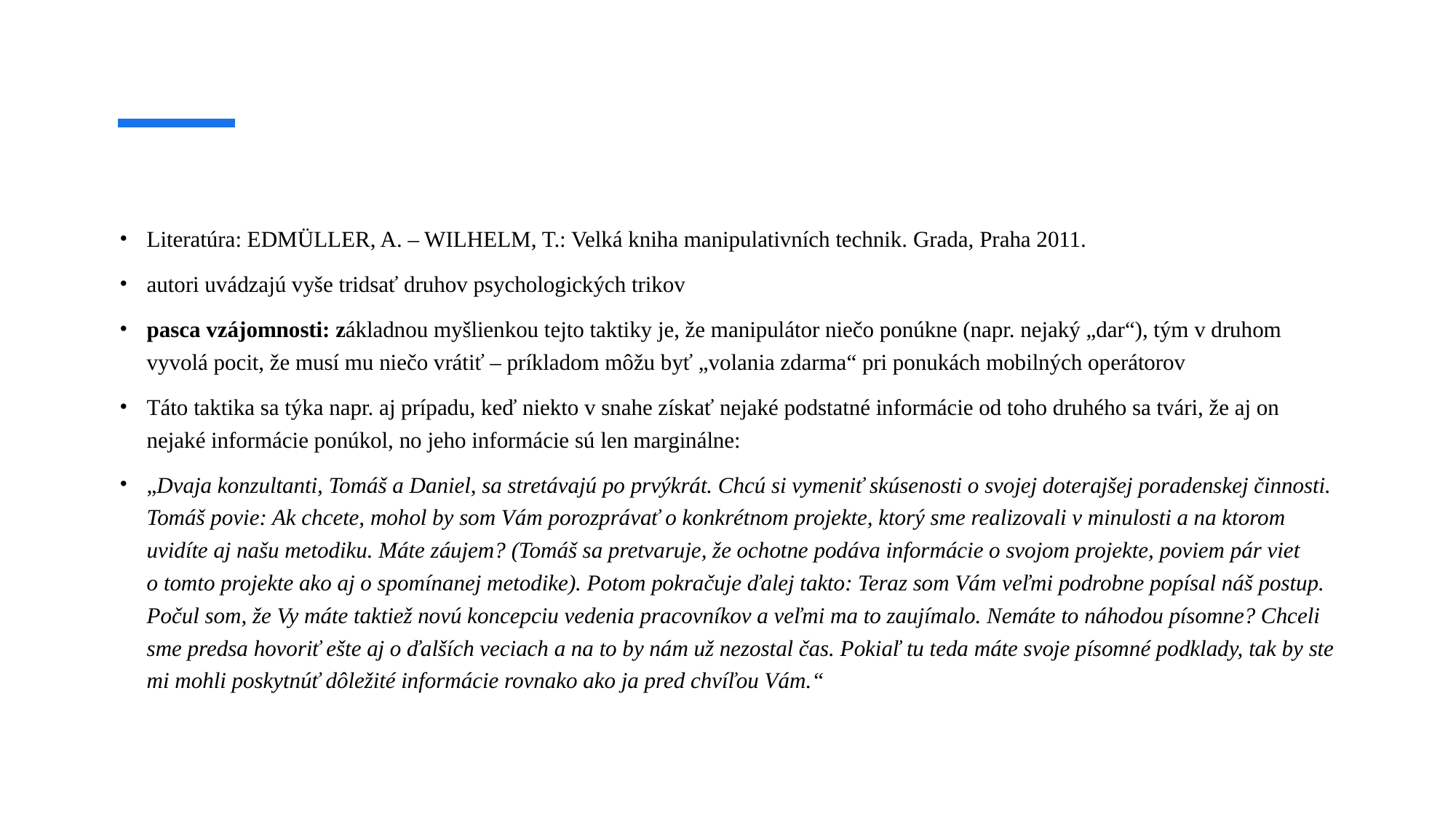

Literatúra: EDMÜLLER, A. – WILHELM, T.: Velká kniha manipulativních technik. Grada, Praha 2011.
autori uvádzajú vyše tridsať druhov psychologických trikov
pasca vzájomnosti: základnou myšlienkou tejto taktiky je, že manipulátor niečo ponúkne (napr. nejaký „dar“), tým v druhom vyvolá pocit, že musí mu niečo vrátiť – príkladom môžu byť „volania zdarma“ pri ponukách mobilných operátorov
Táto taktika sa týka napr. aj prípadu, keď niekto v snahe získať nejaké podstatné informácie od toho druhého sa tvári, že aj on nejaké informácie ponúkol, no jeho informácie sú len marginálne:
„Dvaja konzultanti, Tomáš a Daniel, sa stretávajú po prvýkrát. Chcú si vymeniť skúsenosti o svojej doterajšej poradenskej činnosti. Tomáš povie: Ak chcete, mohol by som Vám porozprávať o konkrétnom projekte, ktorý sme realizovali v minulosti a na ktorom uvidíte aj našu metodiku. Máte záujem? (Tomáš sa pretvaruje, že ochotne podáva informácie o svojom projekte, poviem pár viet o tomto projekte ako aj o spomínanej metodike). Potom pokračuje ďalej takto: Teraz som Vám veľmi podrobne popísal náš postup. Počul som, že Vy máte taktiež novú koncepciu vedenia pracovníkov a veľmi ma to zaujímalo. Nemáte to náhodou písomne? Chceli sme predsa hovoriť ešte aj o ďalších veciach a na to by nám už nezostal čas. Pokiaľ tu teda máte svoje písomné podklady, tak by ste mi mohli poskytnúť dôležité informácie rovnako ako ja pred chvíľou Vám.“